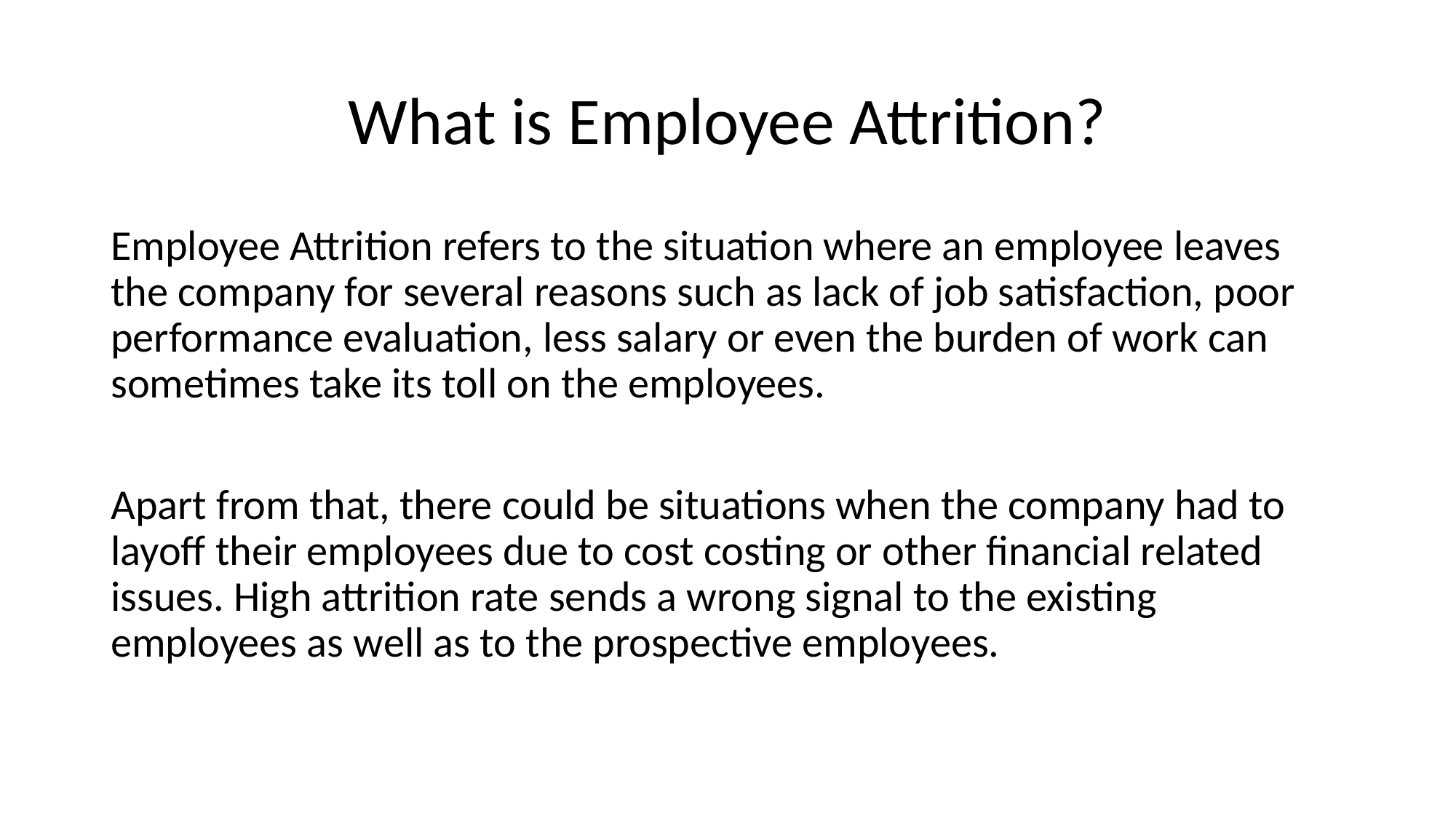

# What is Employee Attrition?
Employee Attrition refers to the situation where an employee leaves the company for several reasons such as lack of job satisfaction, poor performance evaluation, less salary or even the burden of work can sometimes take its toll on the employees.

Apart from that, there could be situations when the company had to layoff their employees due to cost costing or other financial related issues. High attrition rate sends a wrong signal to the existing employees as well as to the prospective employees.